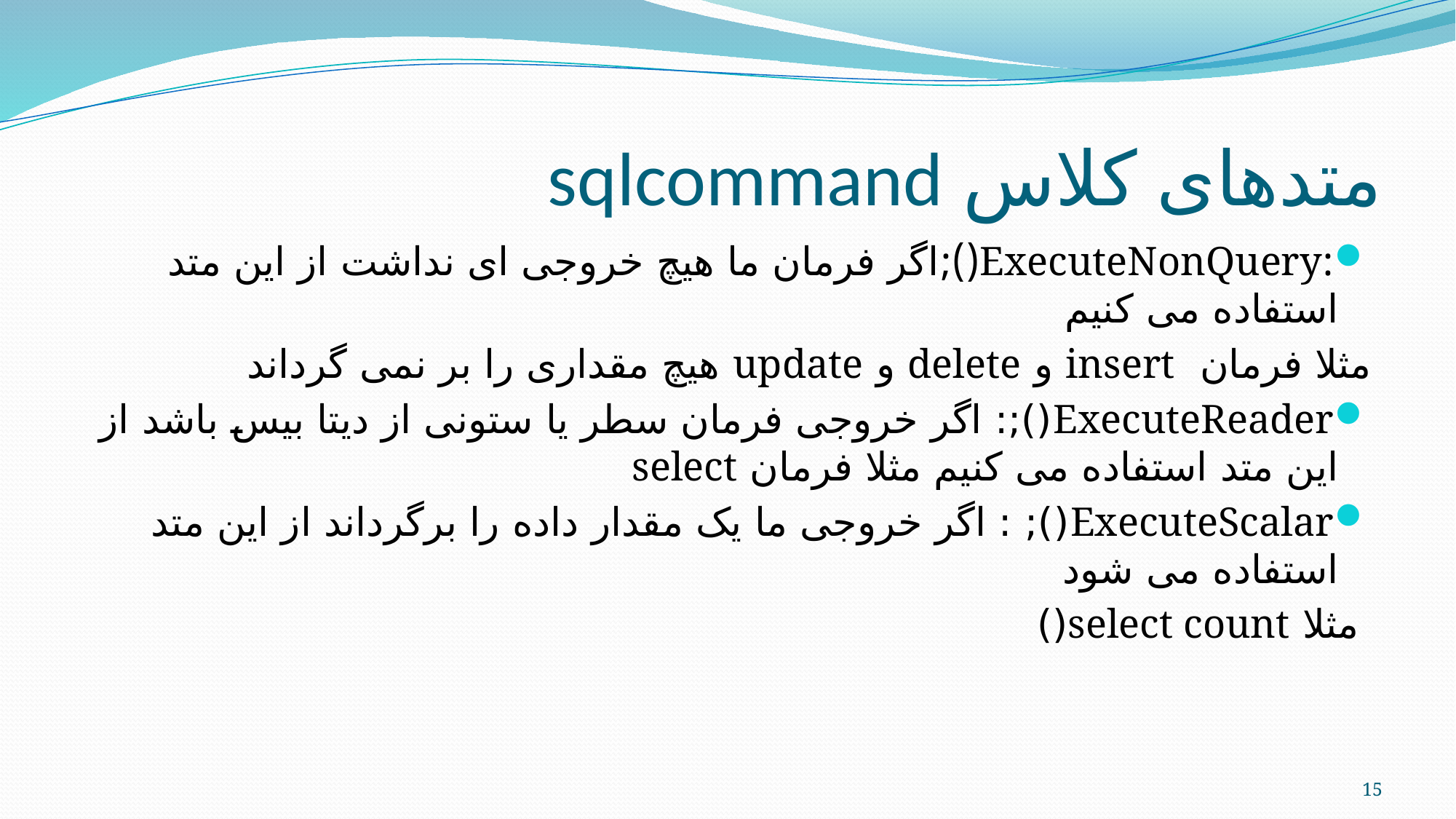

# متدهای کلاس sqlcommand
:ExecuteNonQuery();اگر فرمان ما هیچ خروجی ای نداشت از این متد استفاده می کنیم
مثلا فرمان  insert و delete و update هیچ مقداری را بر نمی گرداند
ExecuteReader();: اگر خروجی فرمان سطر یا ستونی از دیتا بیس باشد از این متد استفاده می کنیم مثلا فرمان select
ExecuteScalar(); : اگر خروجی ما یک مقدار داده را برگرداند از این متد استفاده می شود
 مثلا select count()
15